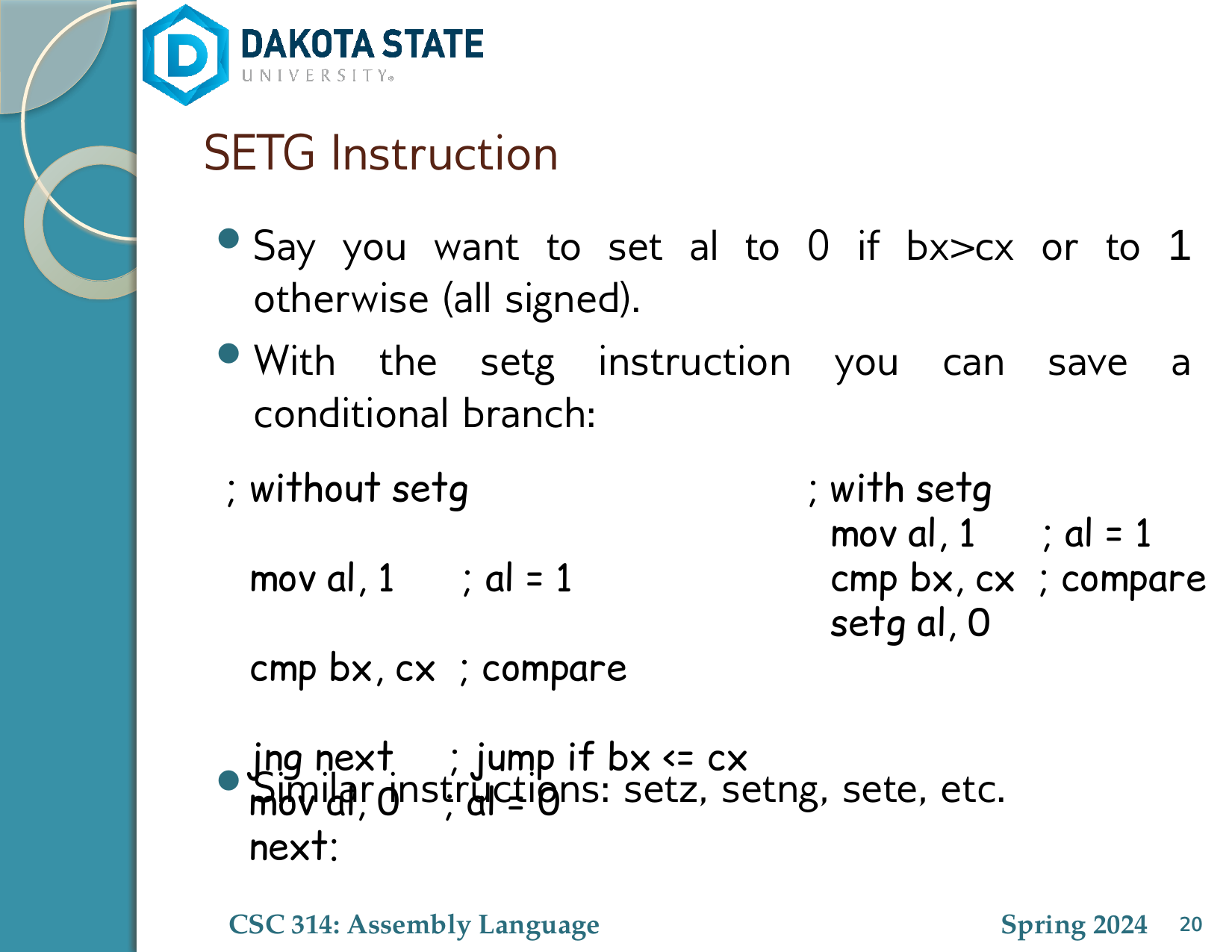

# SETG Instruction
Say you want to set al to 0 if bx>cx or to 1 otherwise (all signed).
With the setg instruction you can save a conditional branch:

Similar instructions: setz, setng, sete, etc.

 ; without setg
   mov al, 1      ; al = 1
   cmp bx, cx  ; compare
   jng next     ; jump if bx <= cx
   mov al, 0    ; al = 0
   next:
 ; with setg
   mov al, 1      ; al = 1
   cmp bx, cx  ; compare
   setg al, 0